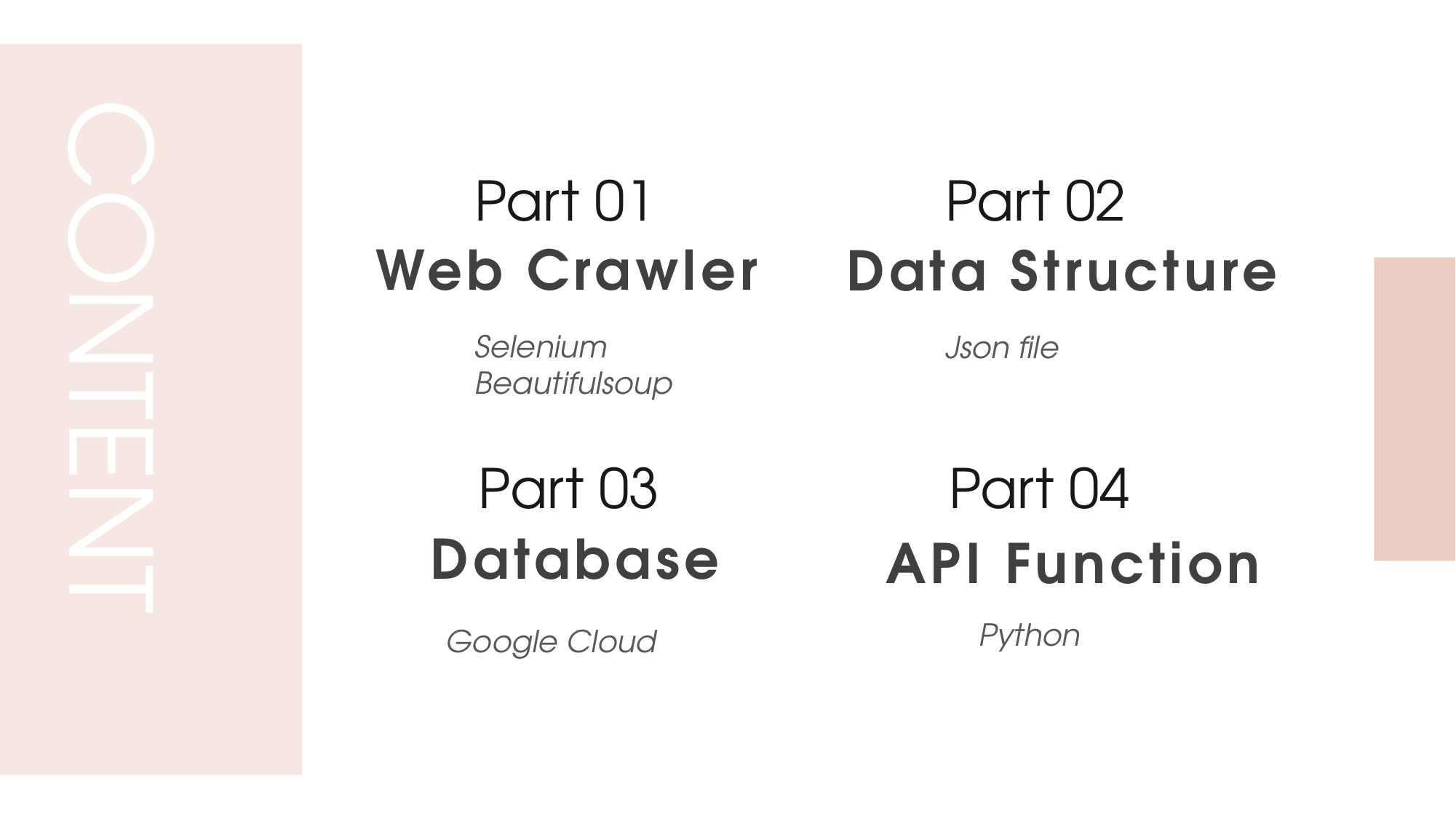

CONTENT
Part 01
Part 02
Web Crawler
Data Structure

Selenium Beautifulsoup
Json file
Part 03
Part 04
Database
API Function
Python
Google Cloud